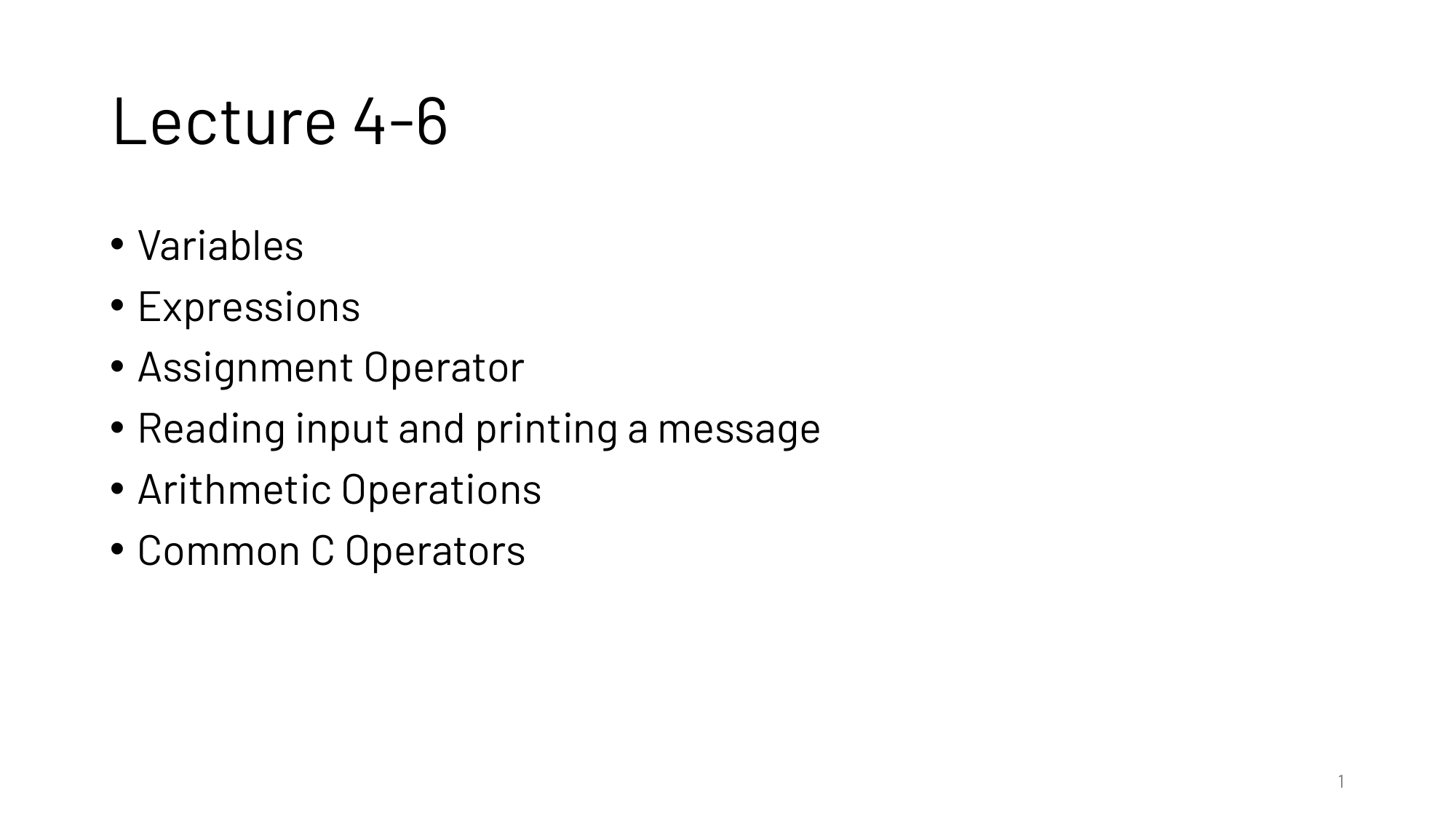

# Lecture 4-6
Variables
Expressions
Assignment Operator
Reading input and printing a message
Arithmetic Operations
Common C Operators

1